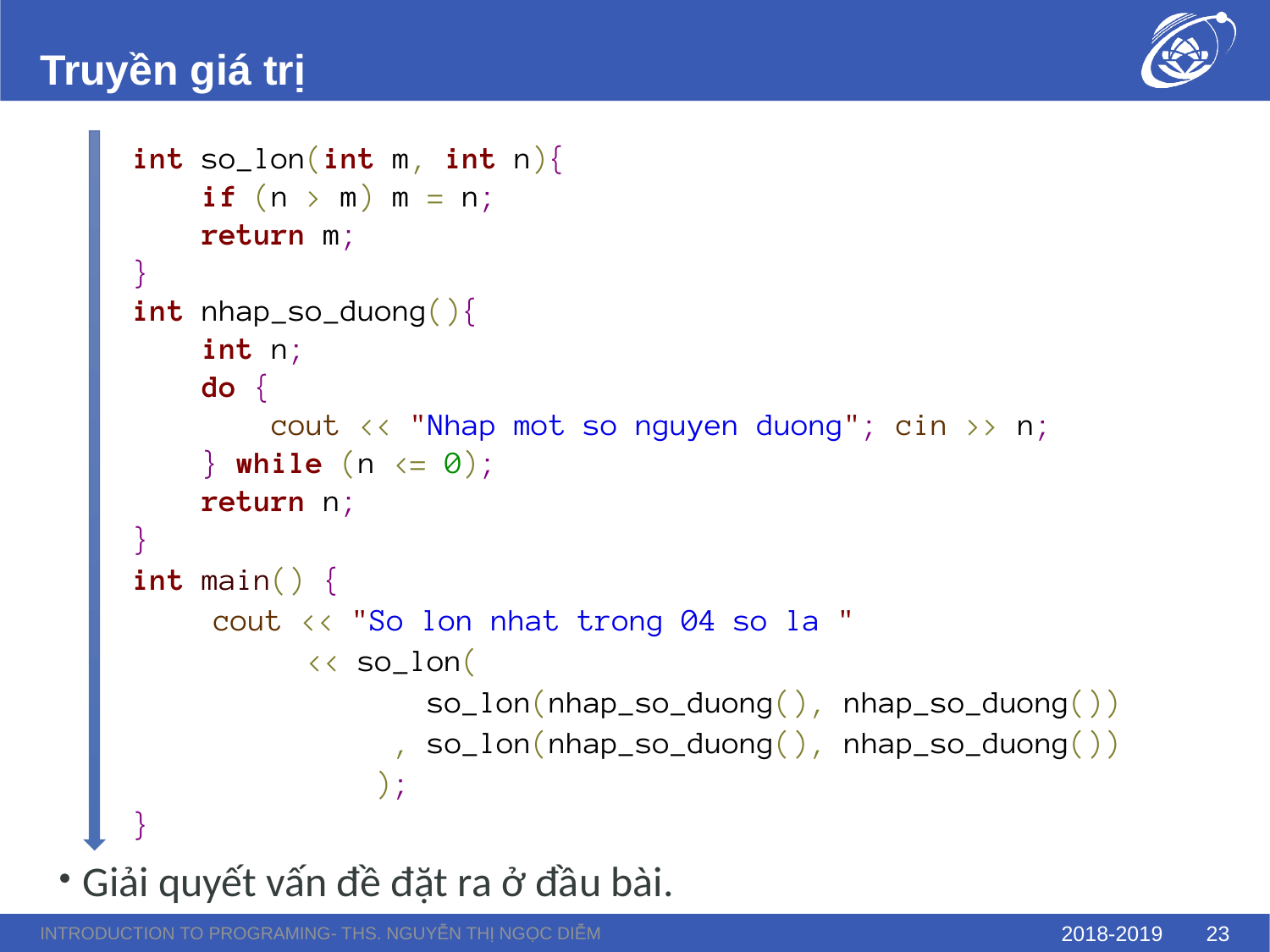

# Truyền giá trị

int so_lon(int m, int n){
    if (n > m) m = n;
    return m;
}
int nhap_so_duong(){
    int n;
    do {
        cout << "Nhap mot so nguyen duong"; cin >> n;
    } while (n <= 0);
    return n;
}
int main() {
	cout << "So lon nhat trong 04 so la "
          << so_lon(
                 so_lon(nhap_so_duong(), nhap_so_duong())
               , so_lon(nhap_so_duong(), nhap_so_duong())
              );
}
Giải quyết vấn đề đặt ra ở đầu bài.
Introduction to Programing- ThS. Nguyễn Thị Ngọc Diễm
2018-2019
23